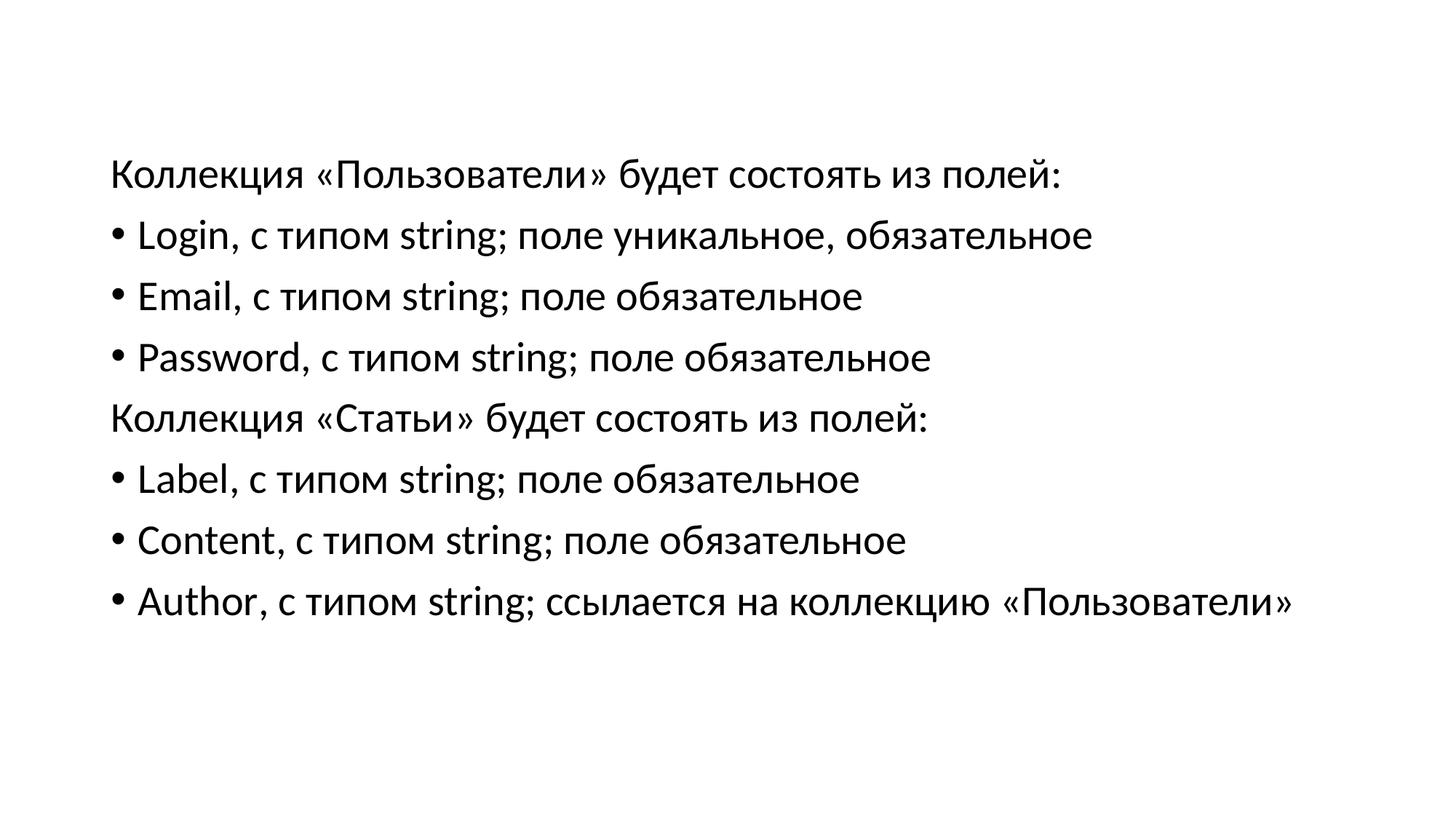

Коллекция «Пользователи» будет состоять из полей:
Login, с типом string; поле уникальное, обязательное
Email, с типом string; поле обязательное
Password, с типом string; поле обязательное
Коллекция «Статьи» будет состоять из полей:
Label, с типом string; поле обязательное
Content, с типом string; поле обязательное
Author, с типом string; ссылается на коллекцию «Пользователи»